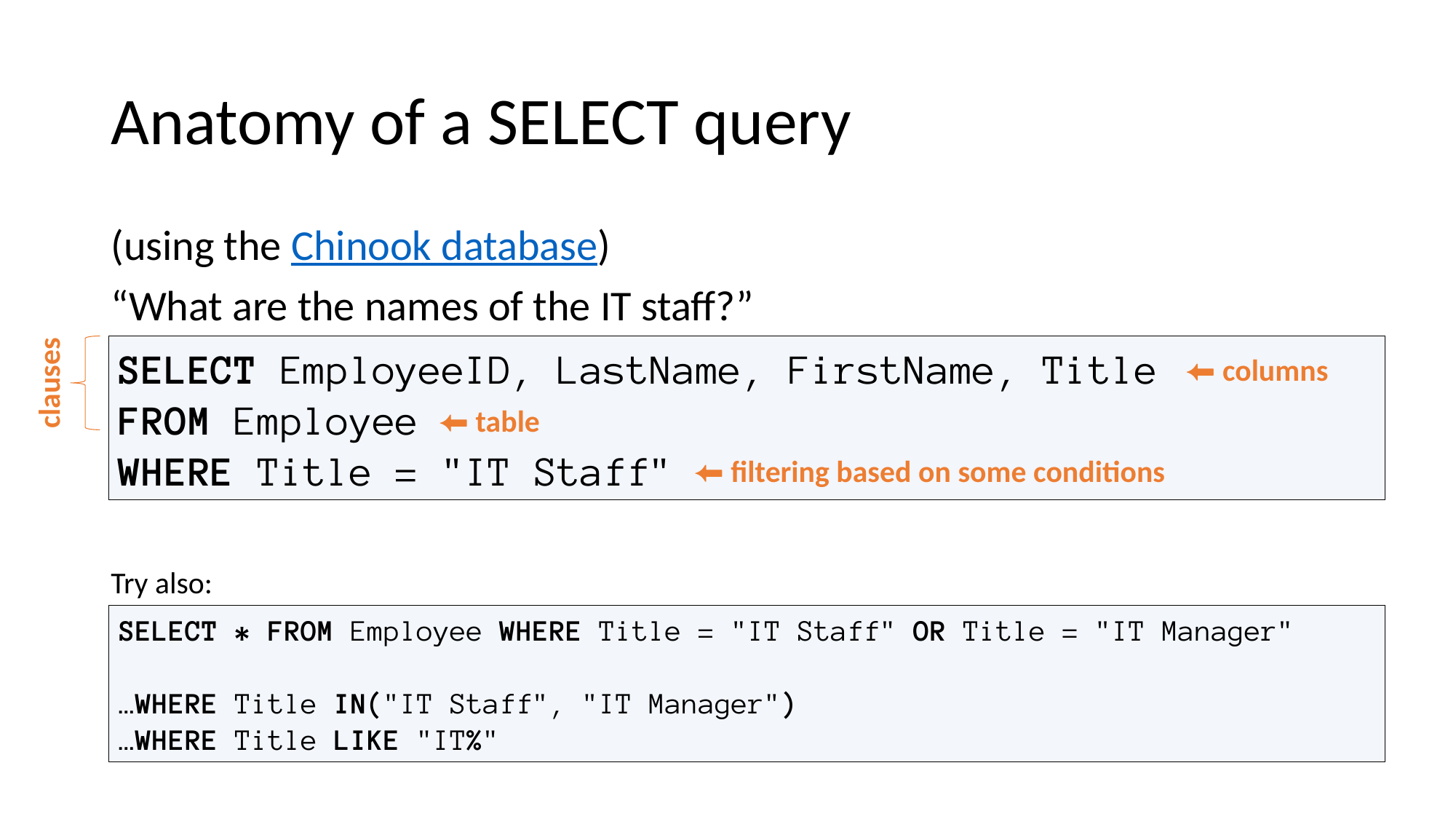

# Anatomy of a SELECT query
(using the Chinook database)
“What are the names of the IT staff?”

SELECT EmployeeID, LastName, FirstName, Title
FROM Employee
WHERE Title = "IT Staff"
⬅ columns
clauses
⬅ table
⬅ filtering based on some conditions
Try also:
SELECT * FROM Employee WHERE Title = "IT Staff" OR Title = "IT Manager"

…WHERE Title IN("IT Staff", "IT Manager")
…WHERE Title LIKE "IT%"
Laura